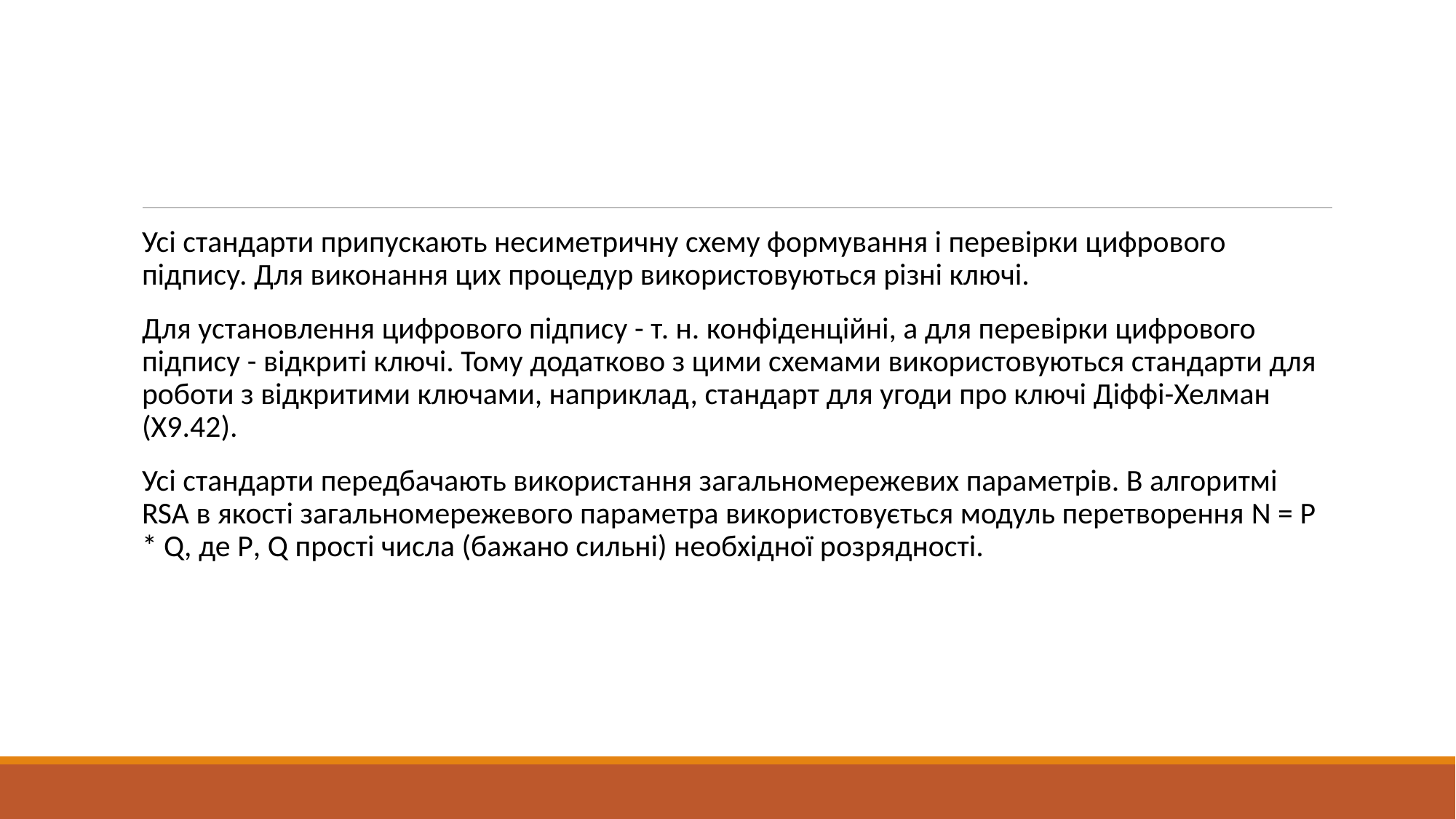

#
Усі стандарти припускають несиметричну схему формування і перевірки цифрового підпису. Для виконання цих процедур використовуються різні ключі.
Для установлення цифрового підпису - т. н. конфіденційні, а для перевірки цифрового підпису - відкриті ключі. Тому додатково з цими схемами використовуються стандарти для роботи з відкритими ключами, наприклад, стандарт для угоди про ключі Діффі-Хелман (Х9.42).
Усі стандарти передбачають використання загальномережевих параметрів. В алгоритмі RSA в якості загальномережевого параметра використовується модуль перетворення N = P * Q, де P, Q прості числа (бажано сильні) необхідної розрядності.